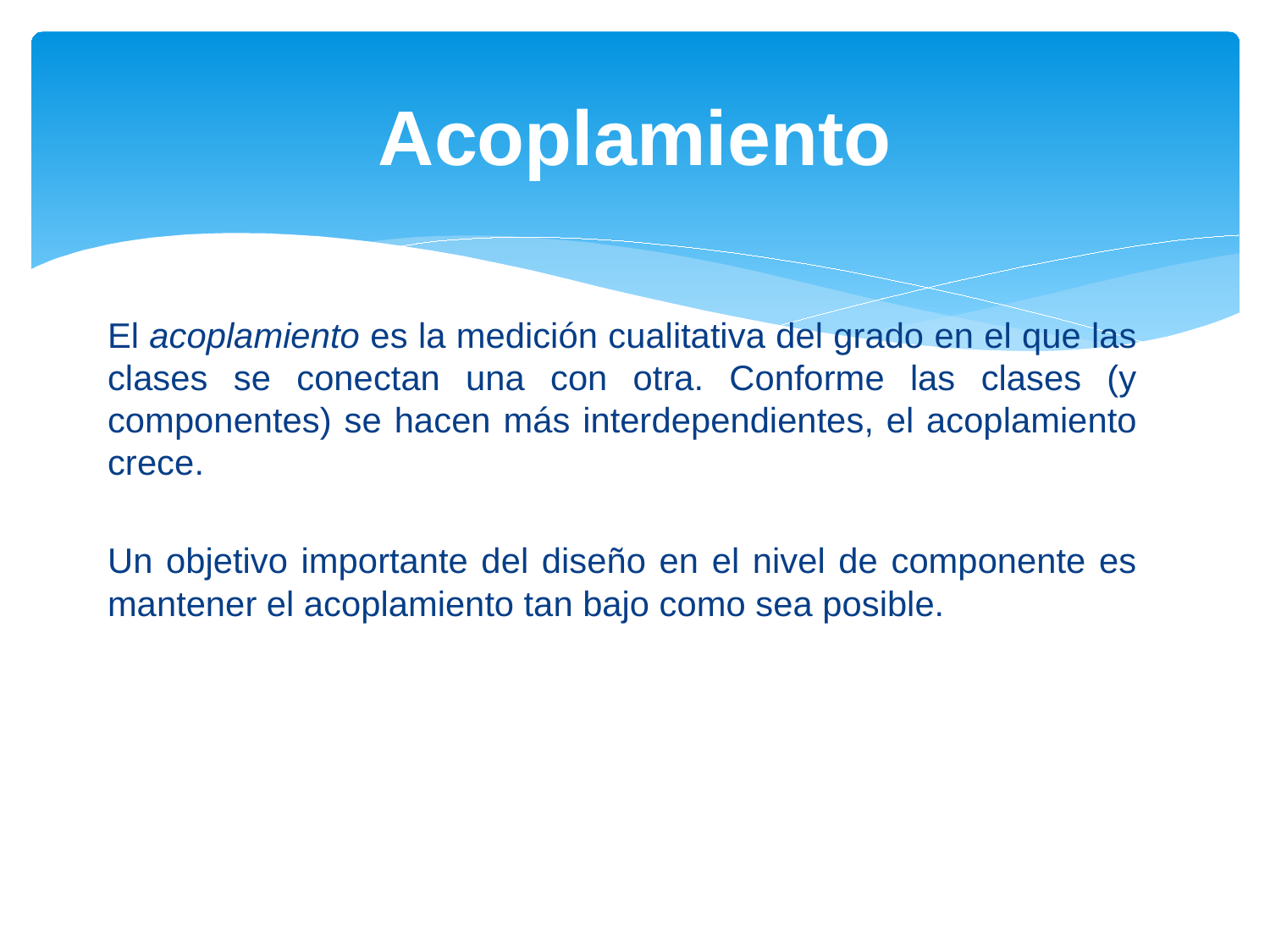

# Acoplamiento
El acoplamiento es la medición cualitativa del grado en el que las clases se conectan una con otra. Conforme las clases (y componentes) se hacen más interdependientes, el acoplamiento crece.

Un objetivo importante del diseño en el nivel de componente es mantener el acoplamiento tan bajo como sea posible.